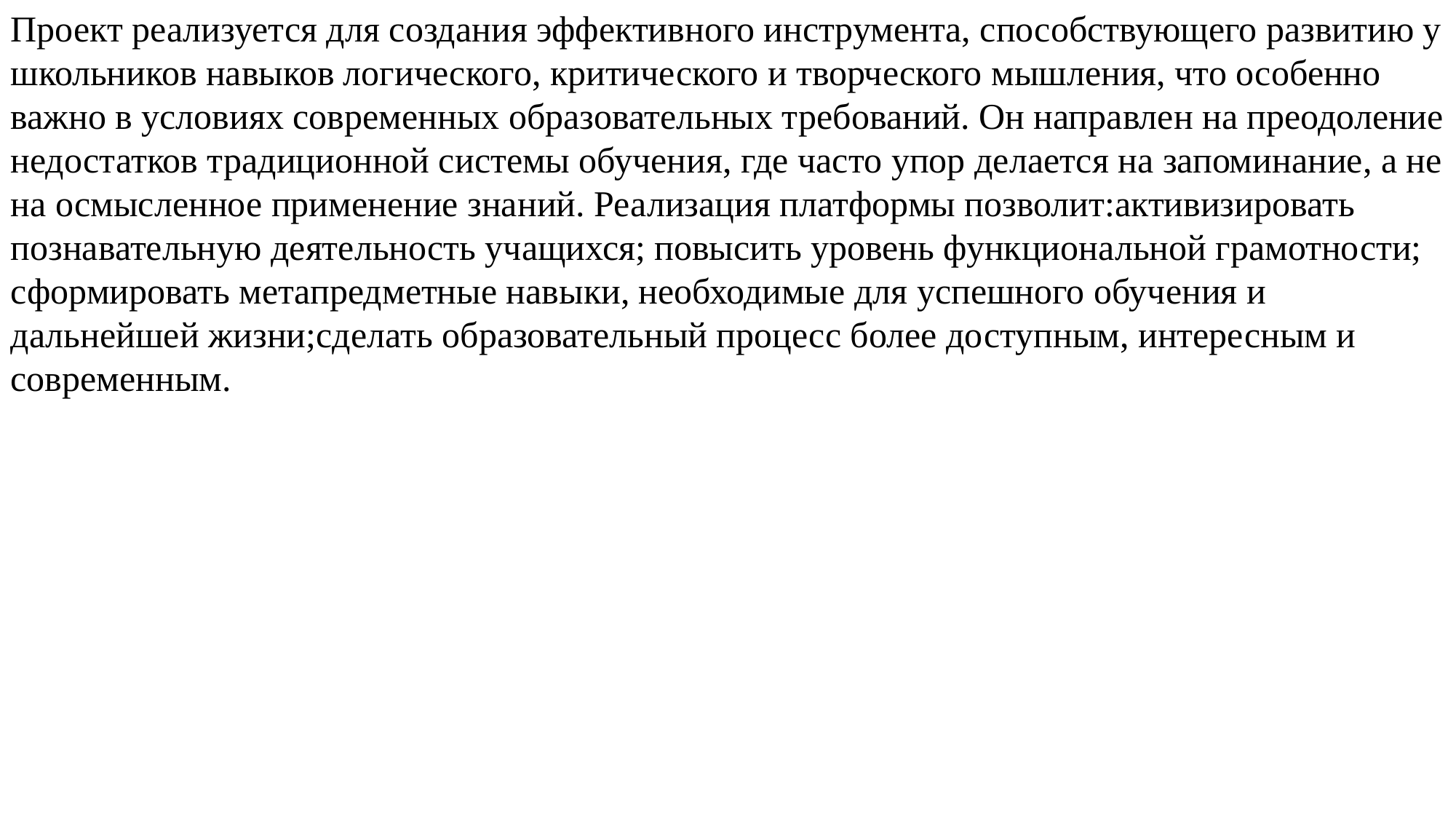

Проект реализуется для создания эффективного инструмента, способствующего развитию у школьников навыков логического, критического и творческого мышления, что особенно важно в условиях современных образовательных требований. Он направлен на преодоление недостатков традиционной системы обучения, где часто упор делается на запоминание, а не на осмысленное применение знаний. Реализация платформы позволит:активизировать познавательную деятельность учащихся; повысить уровень функциональной грамотности; сформировать метапредметные навыки, необходимые для успешного обучения и дальнейшей жизни;сделать образовательный процесс более доступным, интересным и современным.